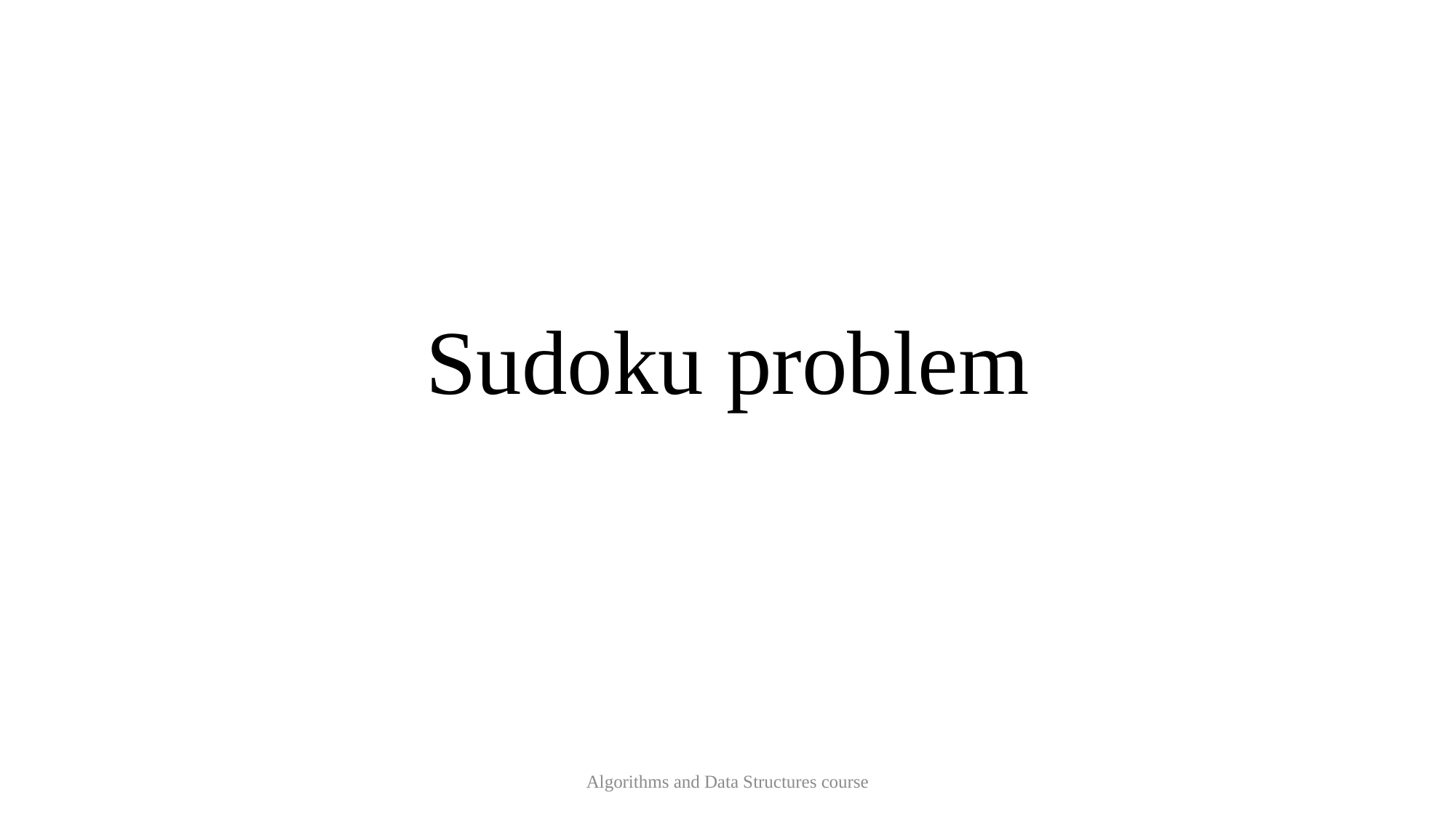

# Sudoku problem

Algorithms and Data Structures course